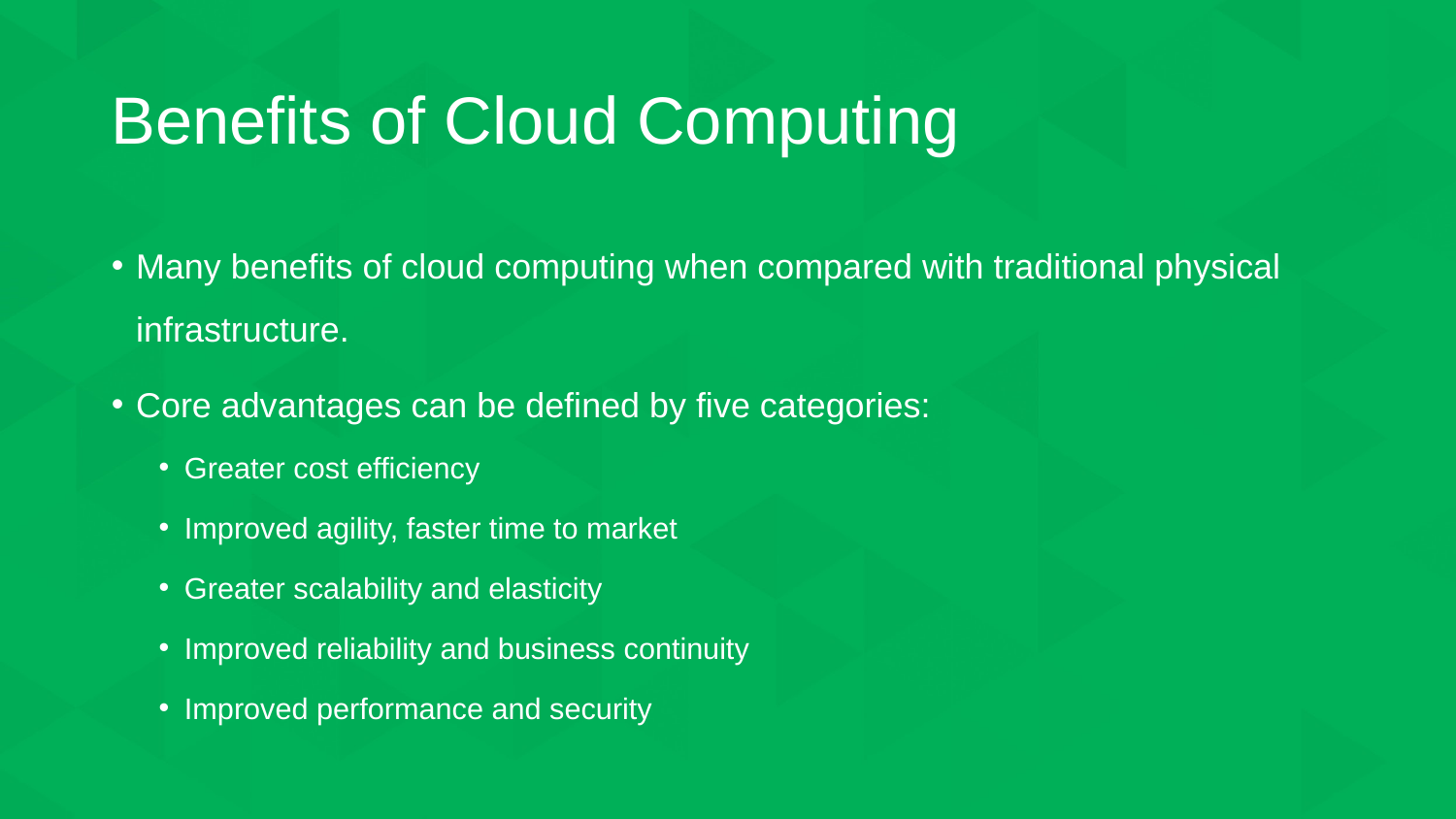

# Benefits of Cloud Computing
Many benefits of cloud computing when compared with traditional physical infrastructure.
Core advantages can be defined by five categories:
Greater cost efficiency
Improved agility, faster time to market
Greater scalability and elasticity
Improved reliability and business continuity
Improved performance and security